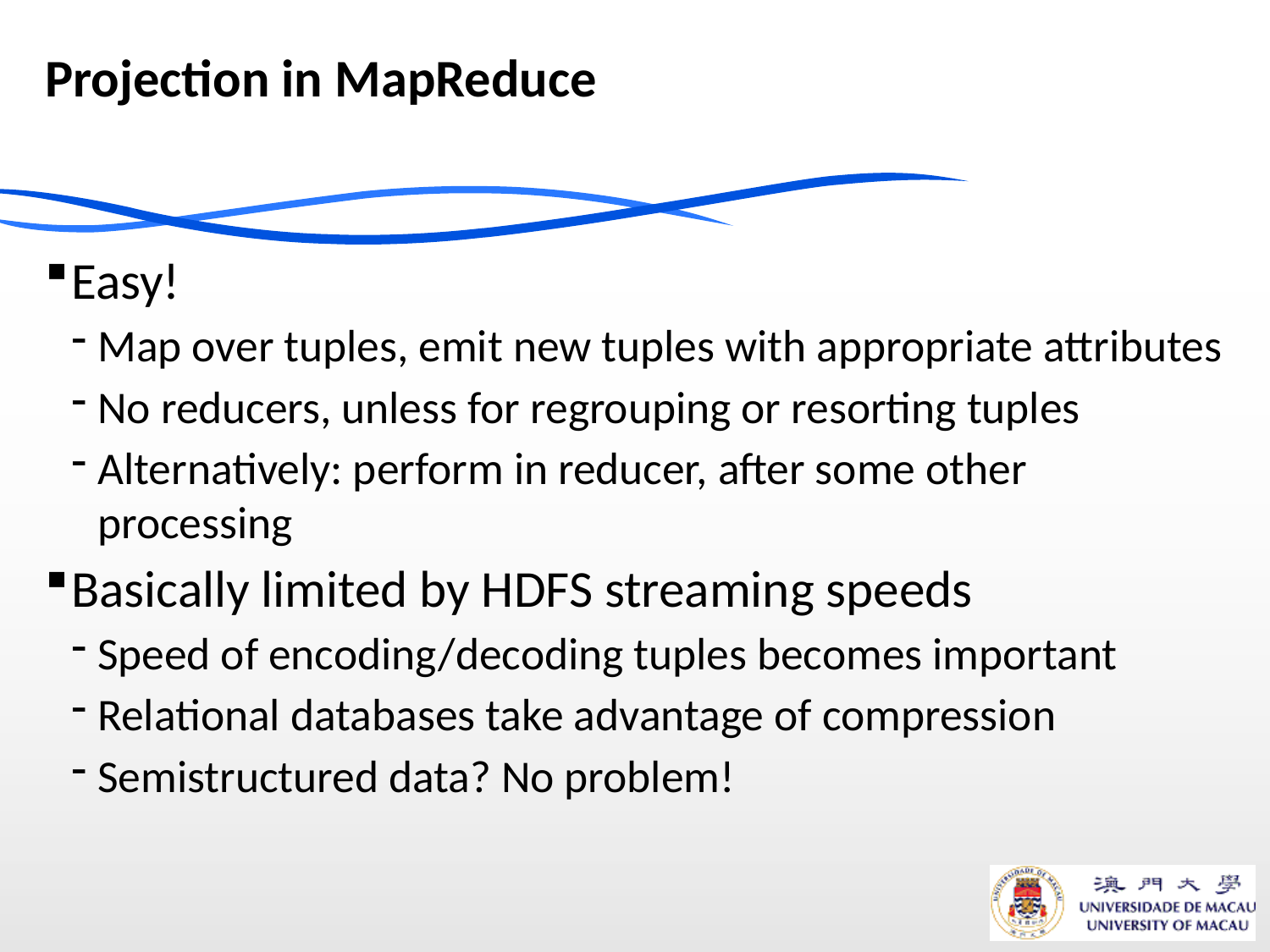

# Projection in MapReduce

Easy!
Map over tuples, emit new tuples with appropriate attributes
No reducers, unless for regrouping or resorting tuples
Alternatively: perform in reducer, after some other processing
Basically limited by HDFS streaming speeds
Speed of encoding/decoding tuples becomes important
Relational databases take advantage of compression
Semistructured data? No problem!